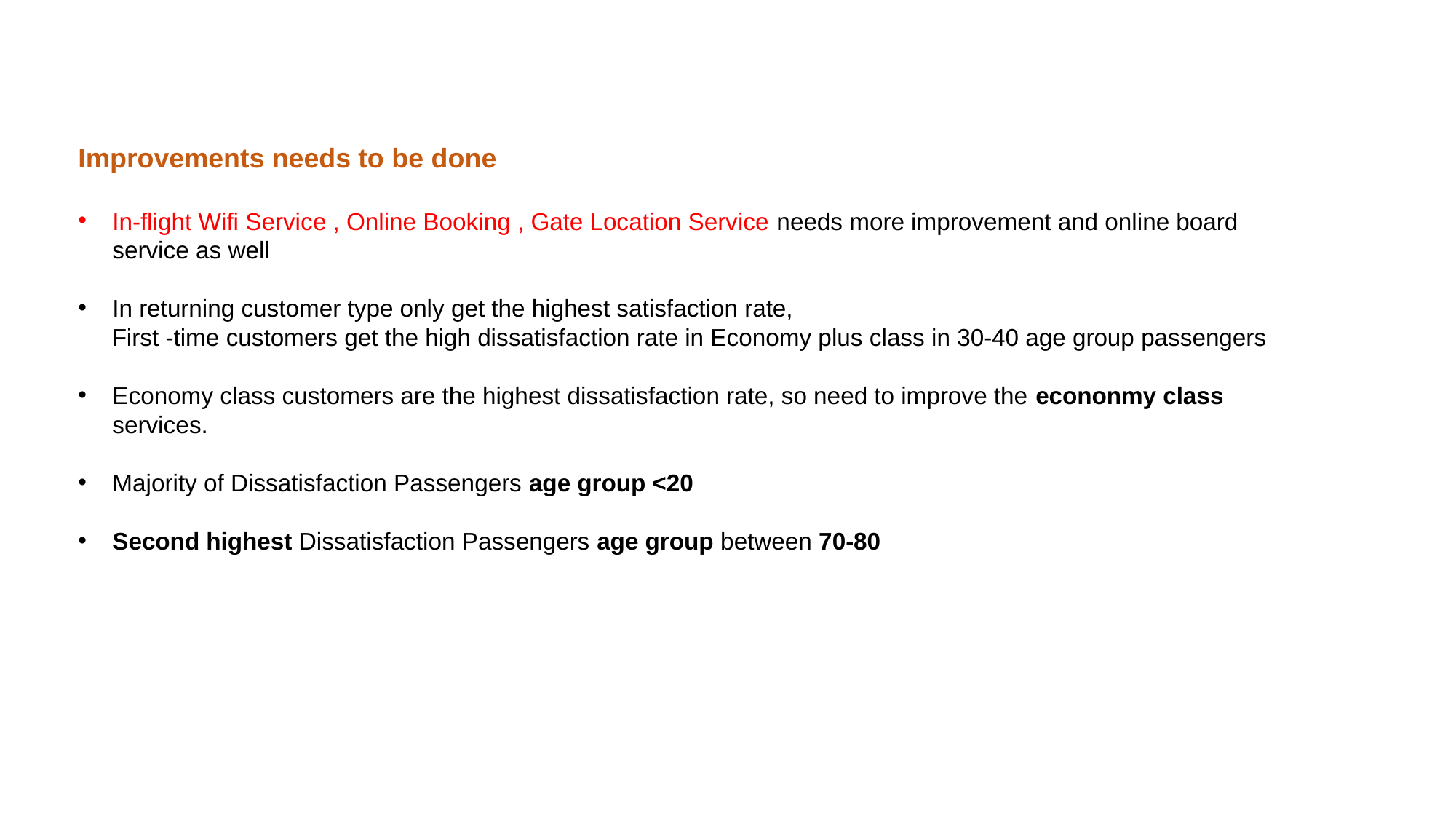

Improvements needs to be done

In-flight Wifi Service , Online Booking , Gate Location Service needs more improvement and online board service as well

In returning customer type only get the highest satisfaction rate,
     First -time customers get the high dissatisfaction rate in Economy plus class in 30-40 age group passengers

Economy class customers are the highest dissatisfaction rate, so need to improve the econonmy class services.

Majority of Dissatisfaction Passengers age group <20

Second highest Dissatisfaction Passengers age group between 70-80